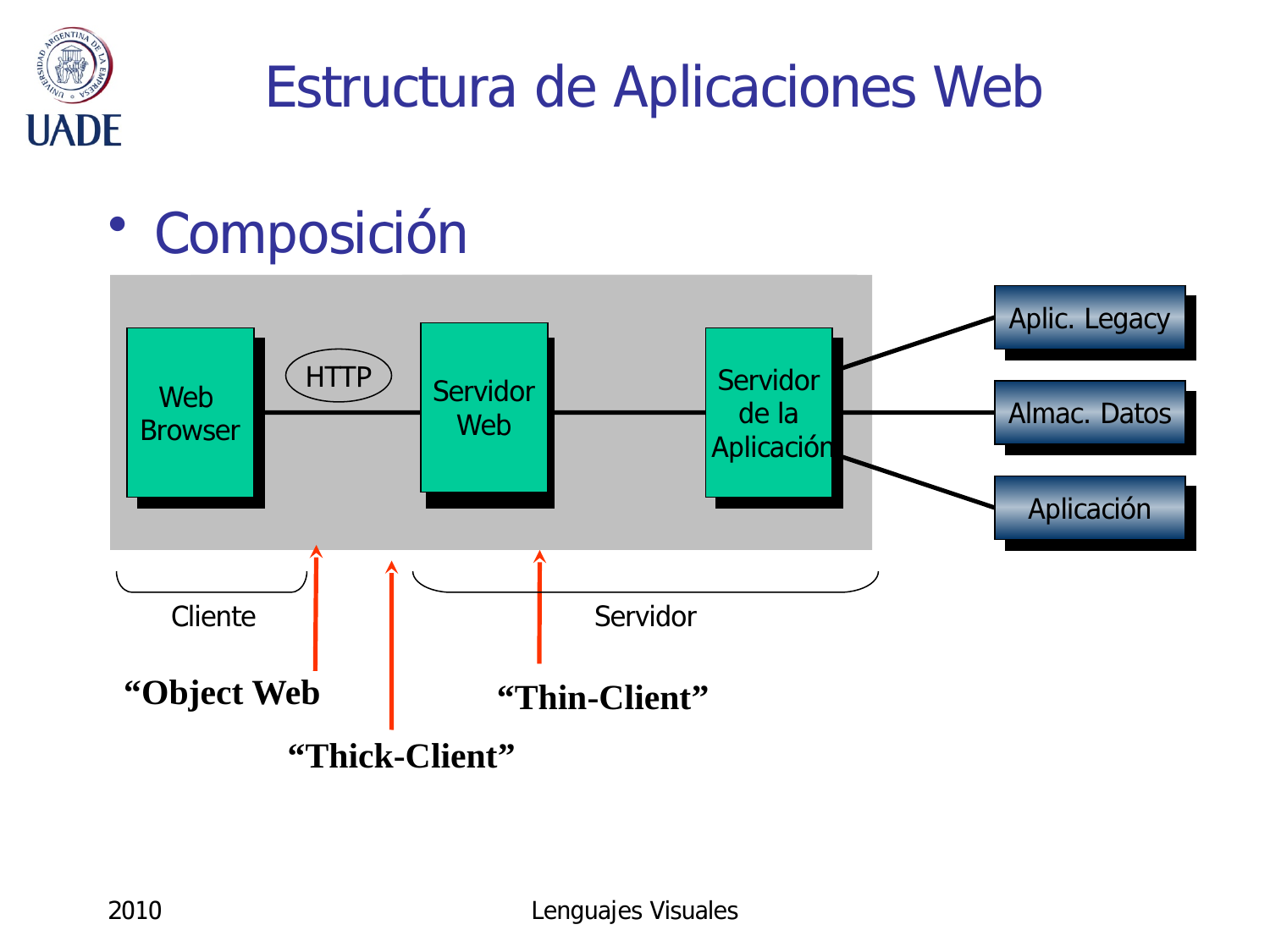

# Estructura de Aplicaciones Web
Composición

“Object Web

“Thick-Client”

“Thin-Client”
Aplic. Legacy

Servidor
Web
Web
Browser
Servidor
de la
 Aplicación

HTTP

Almac. Datos

Aplicación

Cliente
Servidor
2010
Lenguajes Visuales